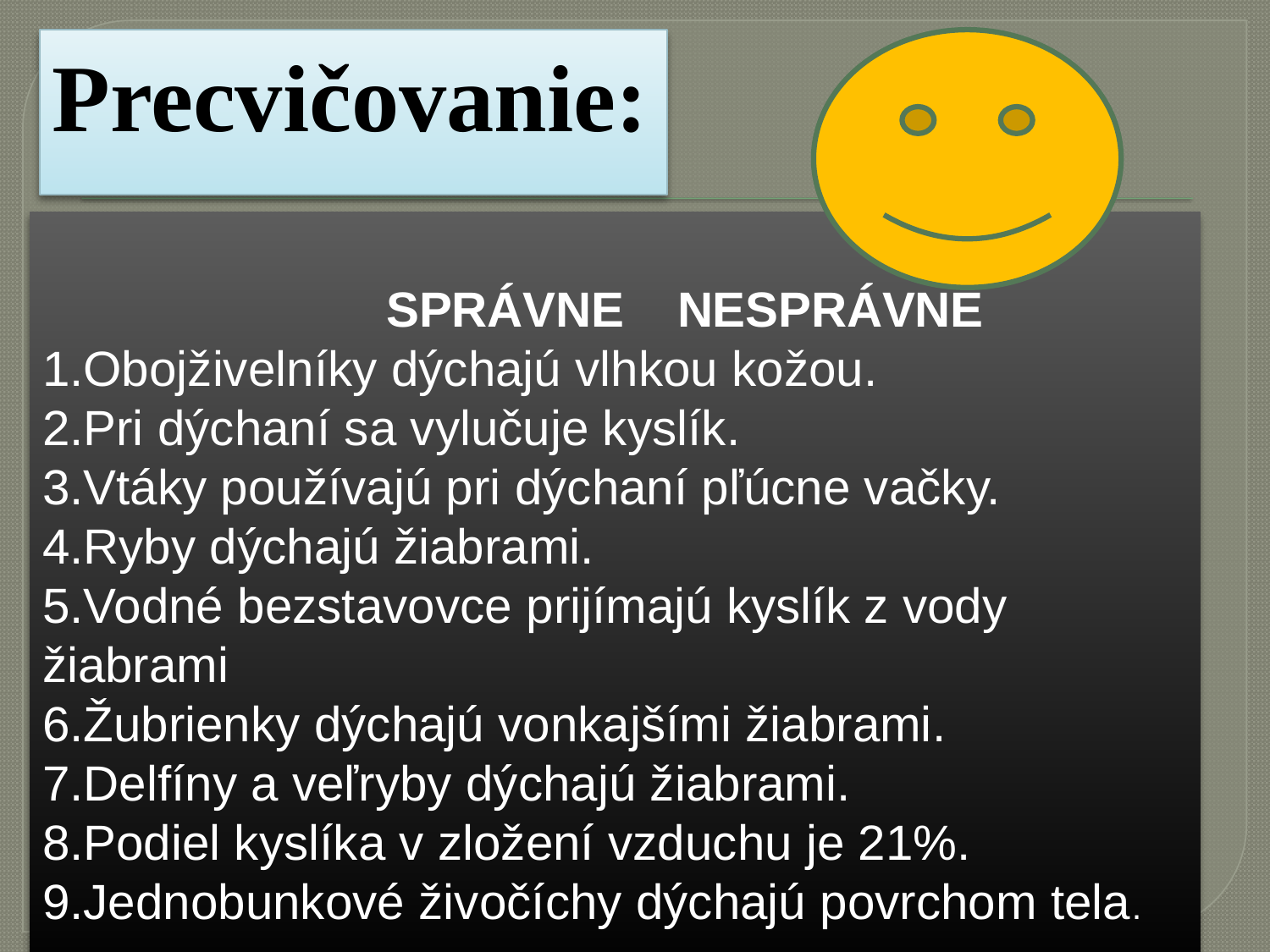

Precvičovanie:

			                                                                                 SPRÁVNE	NESPRÁVNE
Obojživelníky dýchajú vlhkou kožou.
Pri dýchaní sa vylučuje kyslík.
Vtáky používajú pri dýchaní pľúcne vačky.
Ryby dýchajú žiabrami.
Vodné bezstavovce prijímajú kyslík z vody žiabrami
Žubrienky dýchajú vonkajšími žiabrami.
Delfíny a veľryby dýchajú žiabrami.
Podiel kyslíka v zložení vzduchu je 21%.
Jednobunkové živočíchy dýchajú povrchom tela.